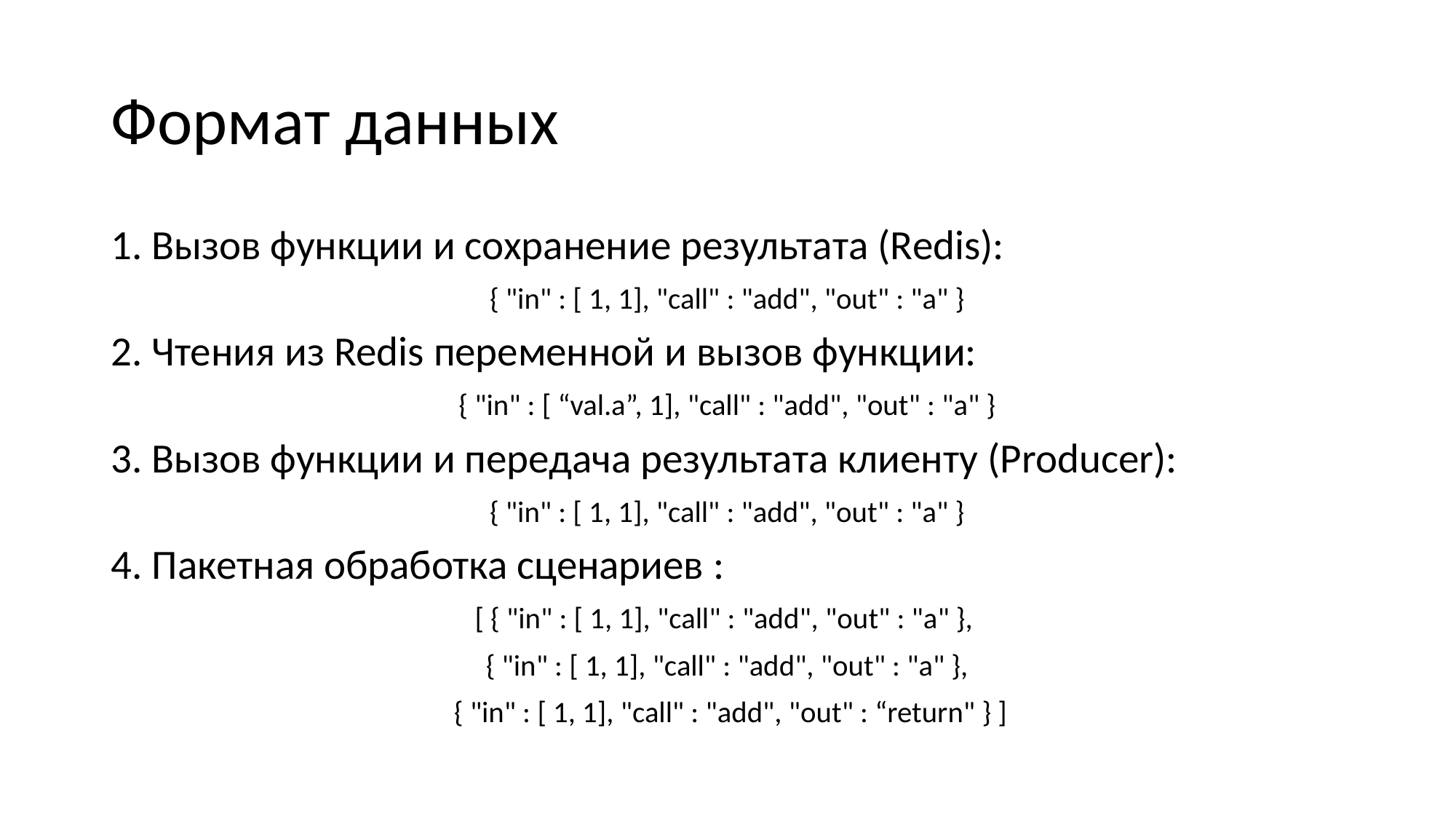

# Формат данных
1. Вызов функции и сохранение результата (Redis):
{ "in" : [ 1, 1], "call" : "add", "out" : "a" }
2. Чтения из Redis переменной и вызов функции:
{ "in" : [ “val.a”, 1], "call" : "add", "out" : "a" }
3. Вызов функции и передача результата клиенту (Producer):
{ "in" : [ 1, 1], "call" : "add", "out" : "a" }
4. Пакетная обработка сценариев :
[ { "in" : [ 1, 1], "call" : "add", "out" : "a" },
 { "in" : [ 1, 1], "call" : "add", "out" : "a" },
 { "in" : [ 1, 1], "call" : "add", "out" : “return" } ]